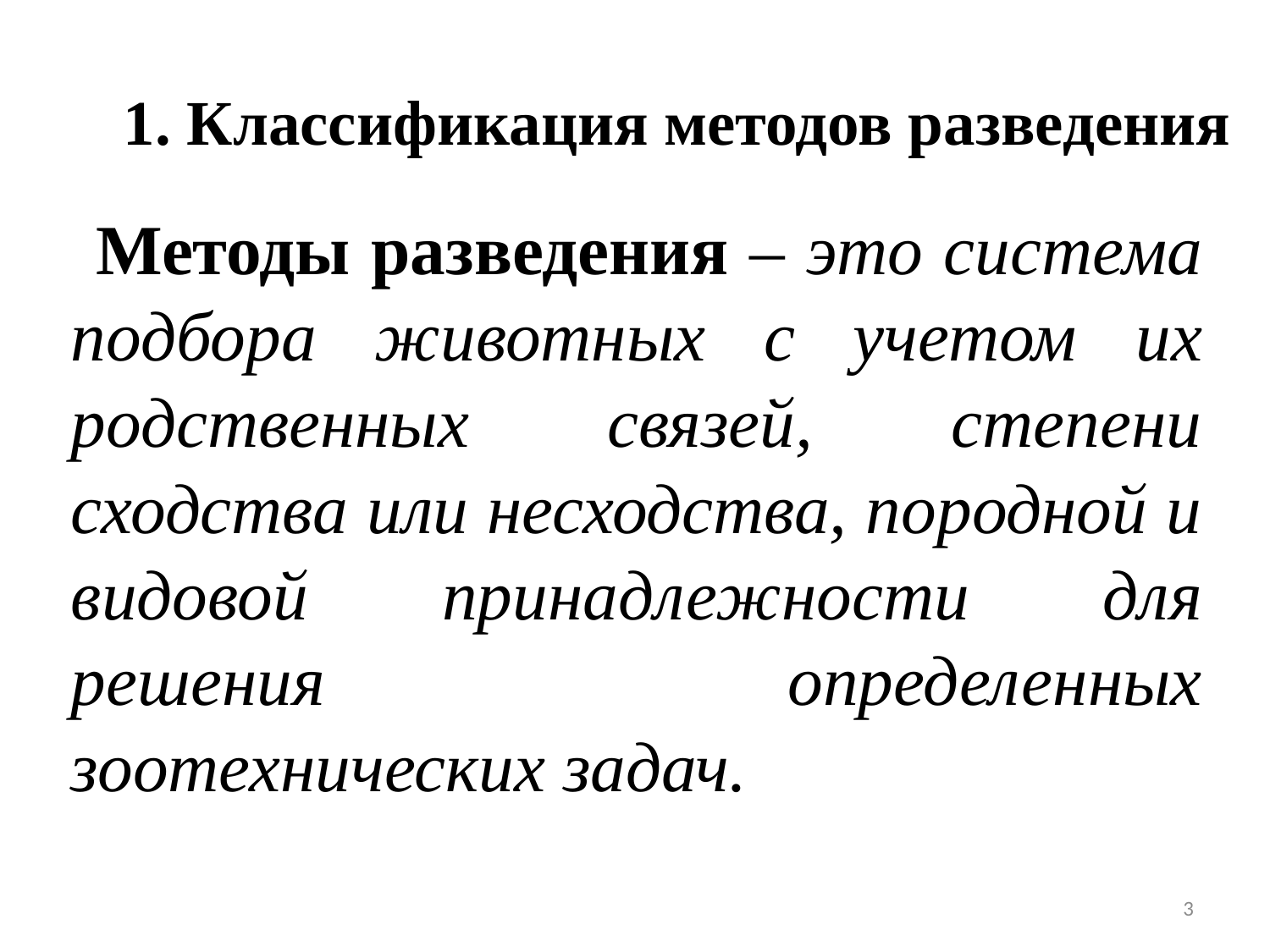

1. Классификация методов разведения
Методы разведения – это система подбора животных с учетом их родственных связей, степени сходства или несходства, породной и видовой принадлежности для решения определенных зоотехнических задач.
3